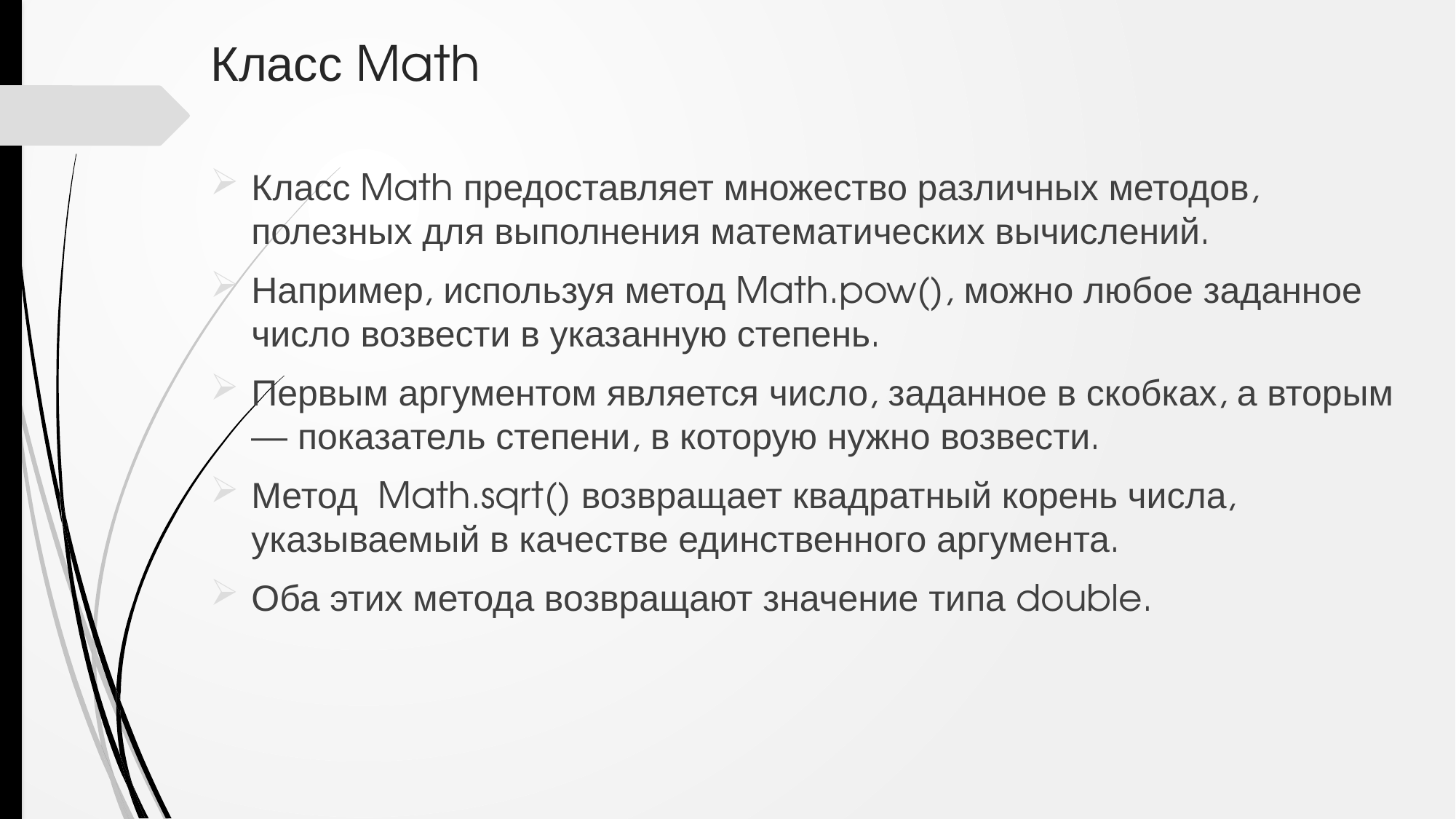

# Класс Math
Класс Math предоставляет множество различных методов, полезных для выполнения математических вычислений.
Например, используя метод Math.pow(), можно любое заданное число возвести в указанную степень.
Первым аргументом является число, заданное в скобках, а вторым  — показатель степени, в которую нужно возвести.
Метод  Math.sqrt() возвращает квадратный корень числа, указываемый в качестве единственного аргумента.
Оба этих метода возвращают значение типа double.